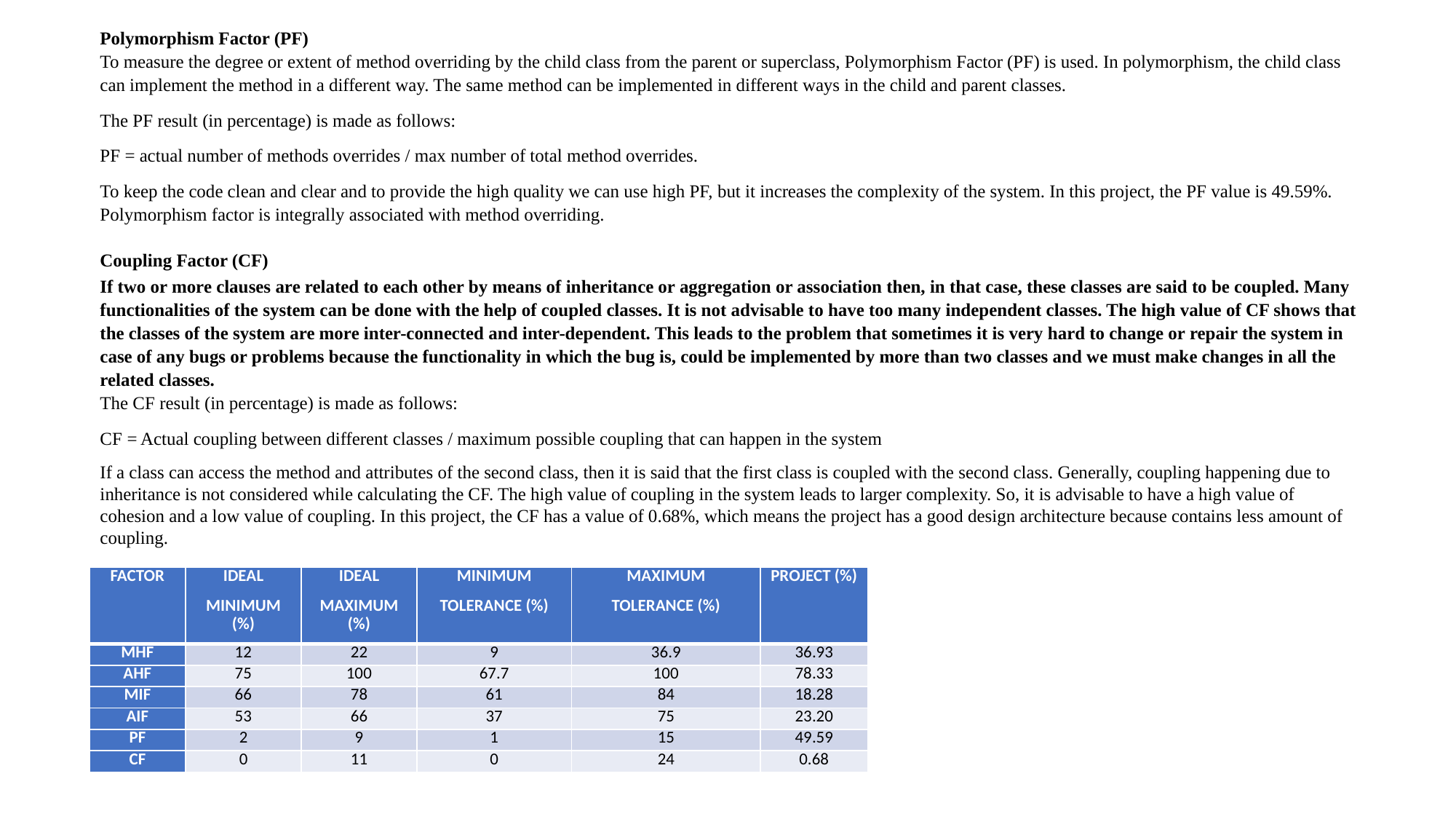

Polymorphism Factor (PF)
To measure the degree or extent of method overriding by the child class from the parent or superclass, Polymorphism Factor (PF) is used. In polymorphism, the child class can implement the method in a different way. The same method can be implemented in different ways in the child and parent classes.
The PF result (in percentage) is made as follows:
PF = actual number of methods overrides / max number of total method overrides.
To keep the code clean and clear and to provide the high quality we can use high PF, but it increases the complexity of the system. In this project, the PF value is 49.59%. Polymorphism factor is integrally associated with method overriding.
Coupling Factor (CF)
If two or more clauses are related to each other by means of inheritance or aggregation or association then, in that case, these classes are said to be coupled. Many functionalities of the system can be done with the help of coupled classes. It is not advisable to have too many independent classes. The high value of CF shows that the classes of the system are more inter-connected and inter-dependent. This leads to the problem that sometimes it is very hard to change or repair the system in case of any bugs or problems because the functionality in which the bug is, could be implemented by more than two classes and we must make changes in all the related classes.
The CF result (in percentage) is made as follows:
CF = Actual coupling between different classes / maximum possible coupling that can happen in the system
If a class can access the method and attributes of the second class, then it is said that the first class is coupled with the second class. Generally, coupling happening due to inheritance is not considered while calculating the CF. The high value of coupling in the system leads to larger complexity. So, it is advisable to have a high value of cohesion and a low value of coupling. In this project, the CF has a value of 0.68%, which means the project has a good design architecture because contains less amount of coupling.
| FACTOR | IDEAL MINIMUM (%) | IDEAL MAXIMUM (%) | MINIMUM TOLERANCE (%) | MAXIMUM TOLERANCE (%) | PROJECT (%) |
| --- | --- | --- | --- | --- | --- |
| MHF | 12 | 22 | 9 | 36.9 | 36.93 |
| AHF | 75 | 100 | 67.7 | 100 | 78.33 |
| MIF | 66 | 78 | 61 | 84 | 18.28 |
| AIF | 53 | 66 | 37 | 75 | 23.20 |
| PF | 2 | 9 | 1 | 15 | 49.59 |
| CF | 0 | 11 | 0 | 24 | 0.68 |